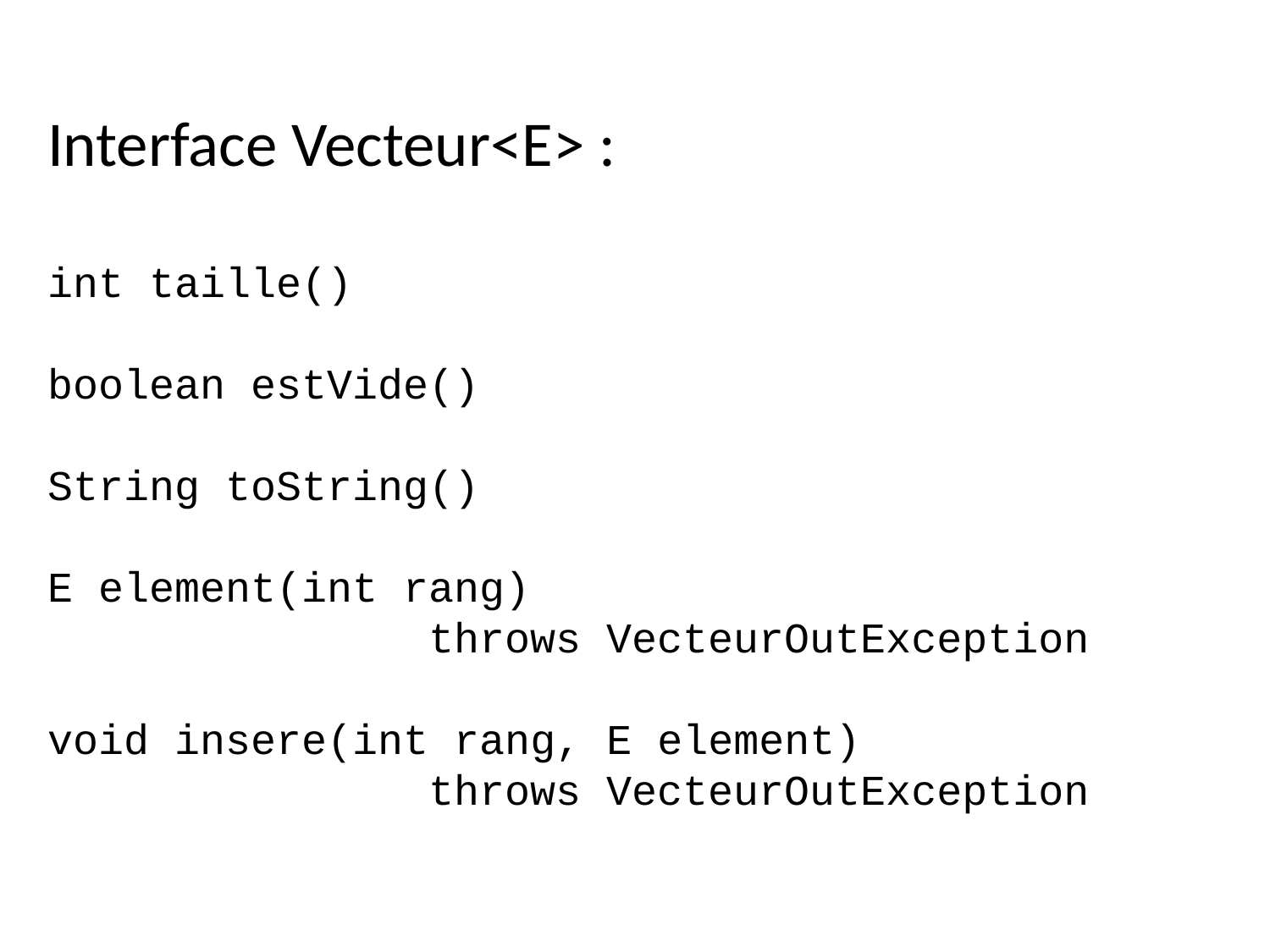

Interface Vecteur<E> :

int taille()

boolean estVide()

String toString()

E element(int rang)
			throws VecteurOutException

void insere(int rang, E element)
			throws VecteurOutException